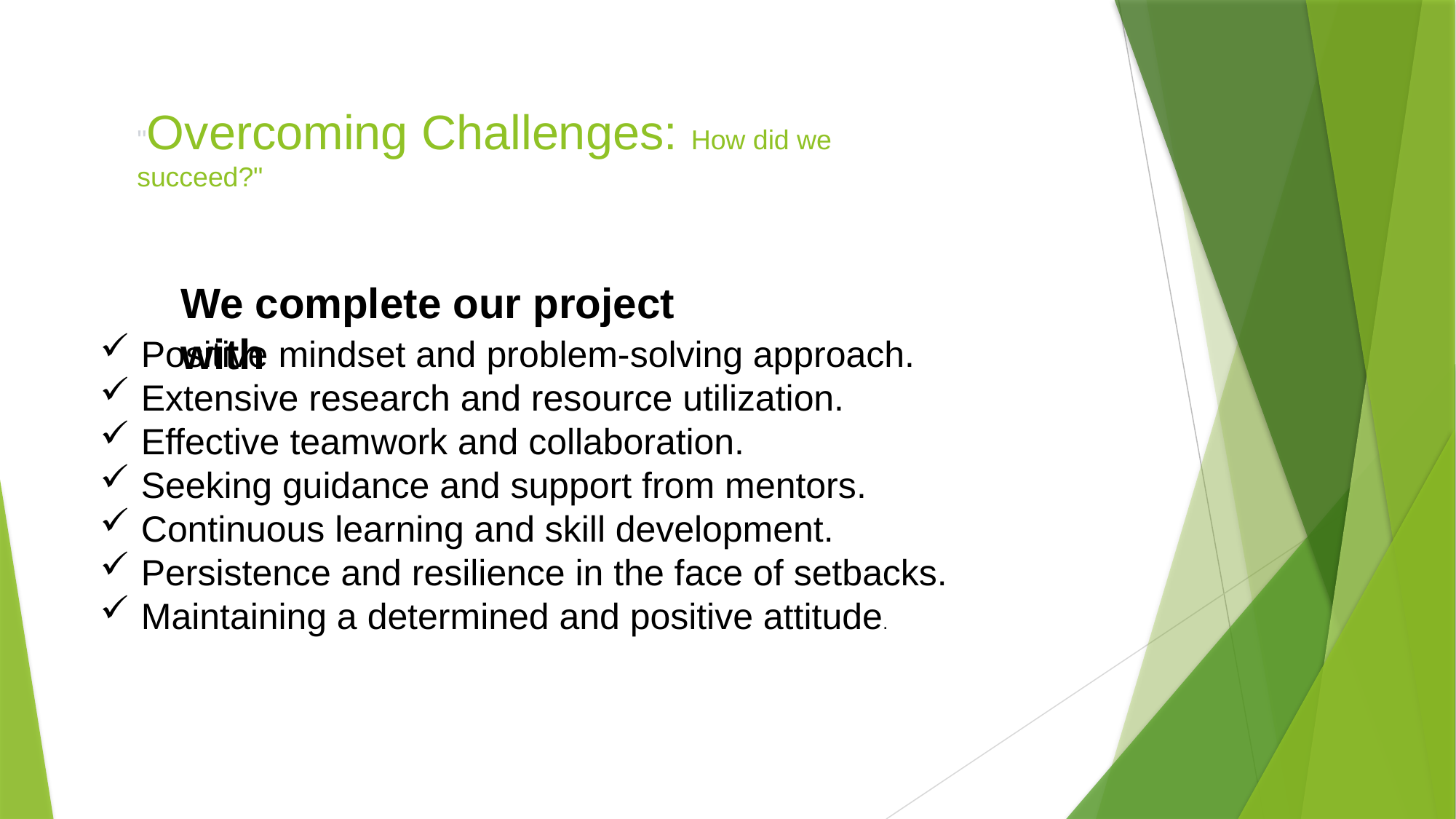

"Overcoming Challenges: How did we succeed?"
We complete our project with

Positive mindset and problem-solving approach.
Extensive research and resource utilization.
Effective teamwork and collaboration.
Seeking guidance and support from mentors.
Continuous learning and skill development.
Persistence and resilience in the face of setbacks.
Maintaining a determined and positive attitude.